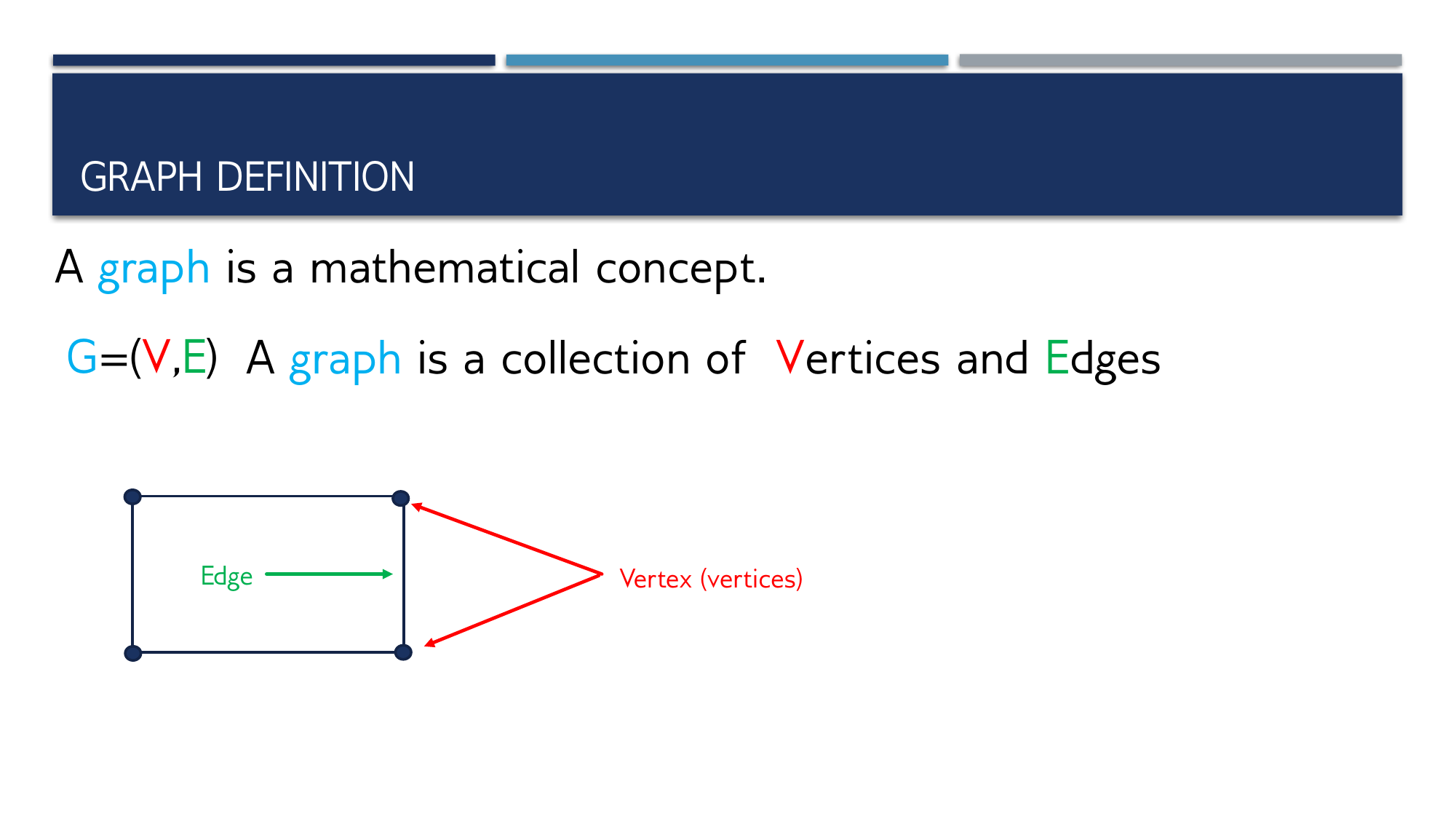

# Graph definition
A graph is a mathematical concept.
G=(V,E)
A graph is a collection of  Vertices and Edges

Edge
Vertex (vertices)